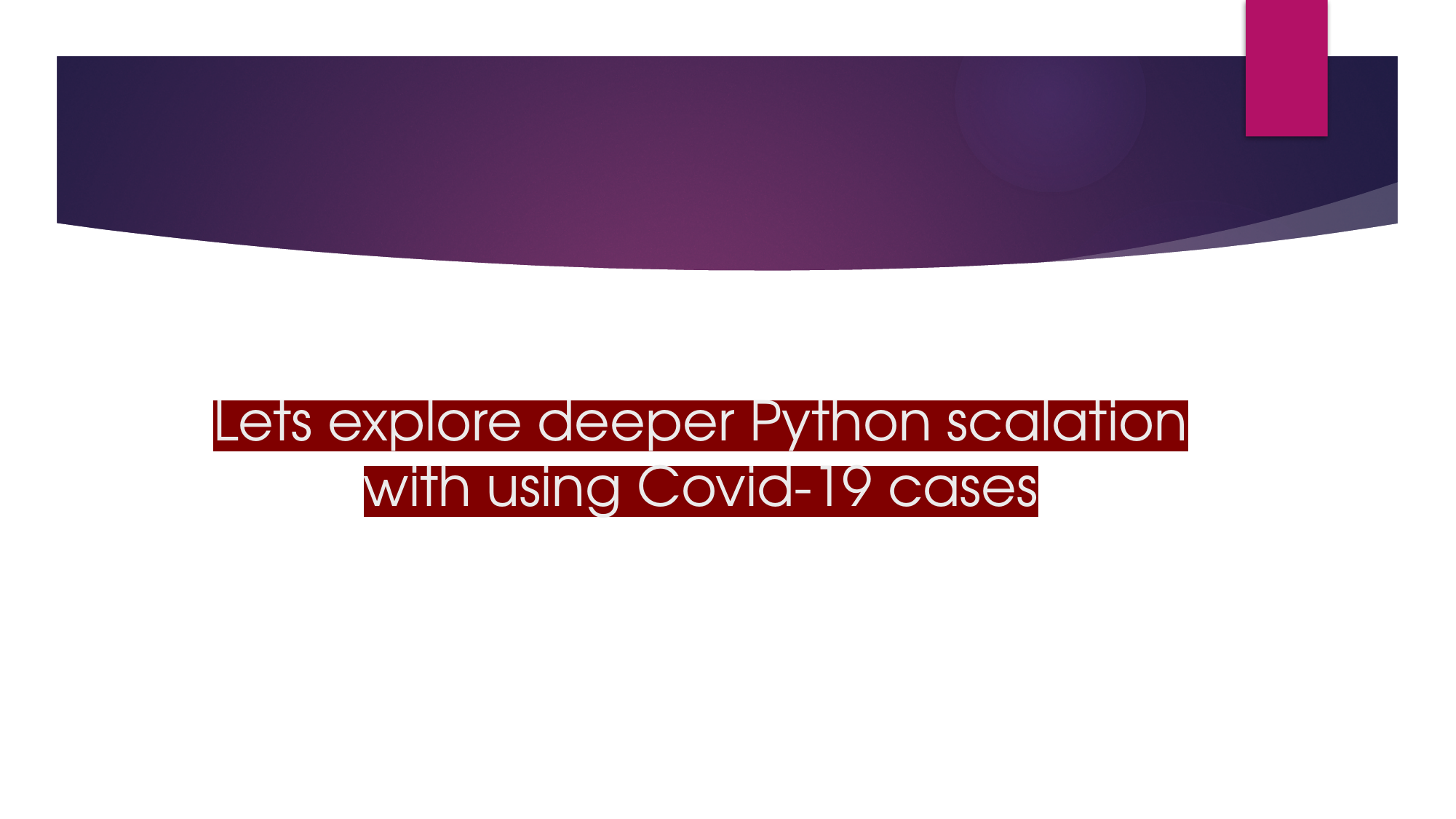

# Lets explore deeper Python scalation with using Covid-19 cases